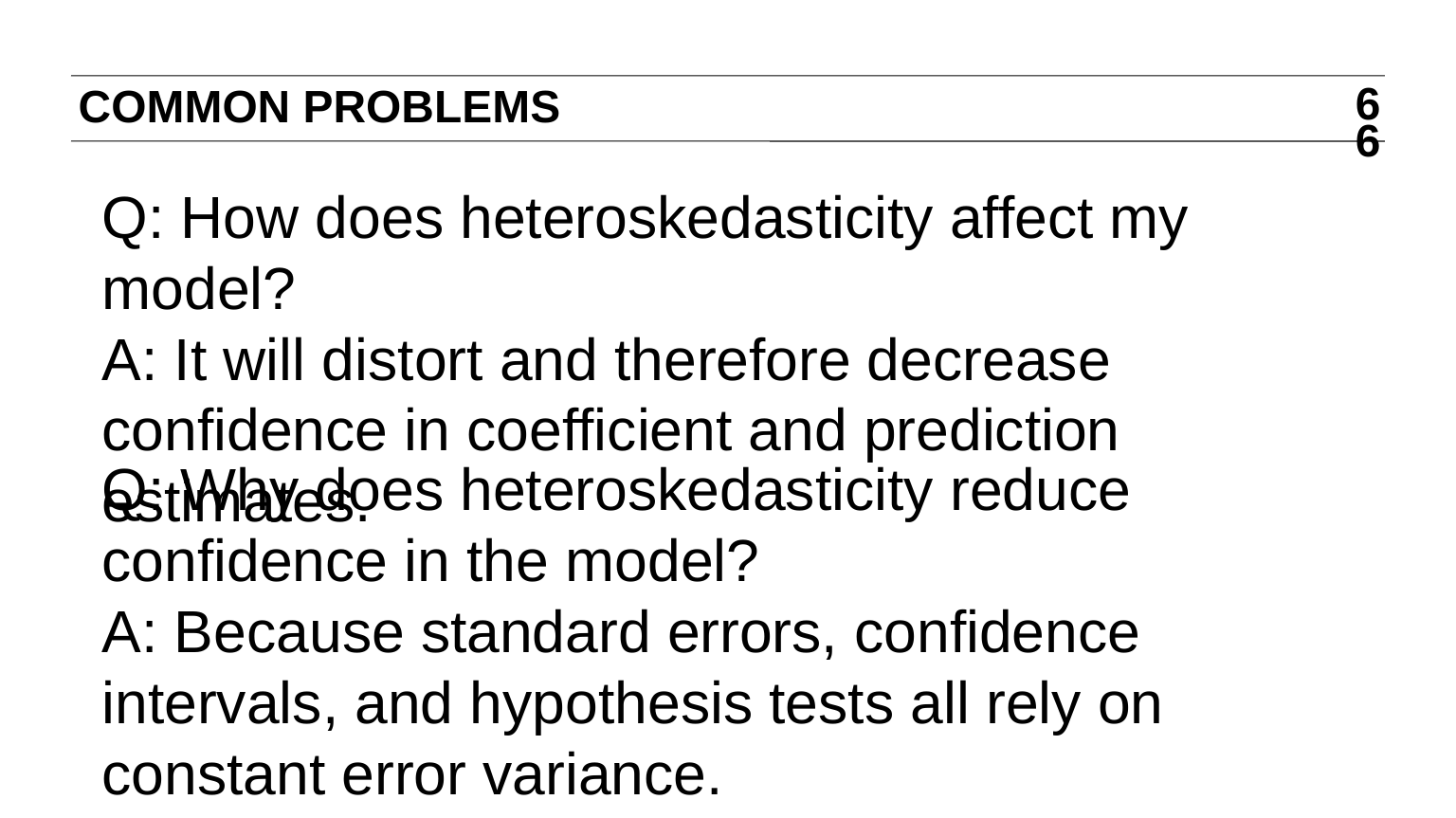

COMMON PROBLEMS
66
Q: How does heteroskedasticity affect my model?
A: It will distort and therefore decrease confidence in coefficient and prediction estimates.
Q: Why does heteroskedasticity reduce confidence in the model?
A: Because standard errors, confidence intervals, and hypothesis tests all rely on constant error variance.